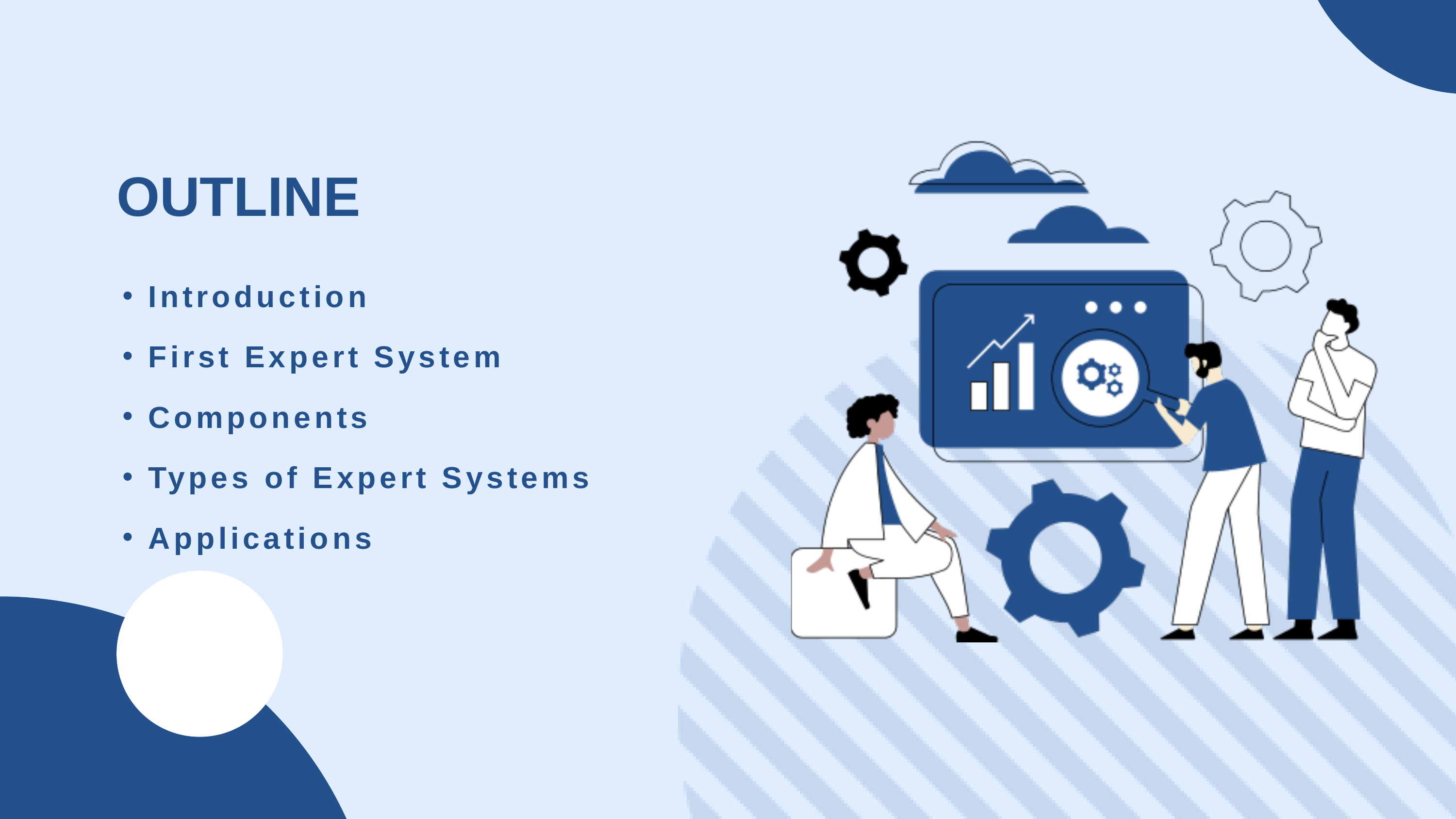

OUTLINE
Introduction
First Expert System
Components
Types of Expert Systems
Applications